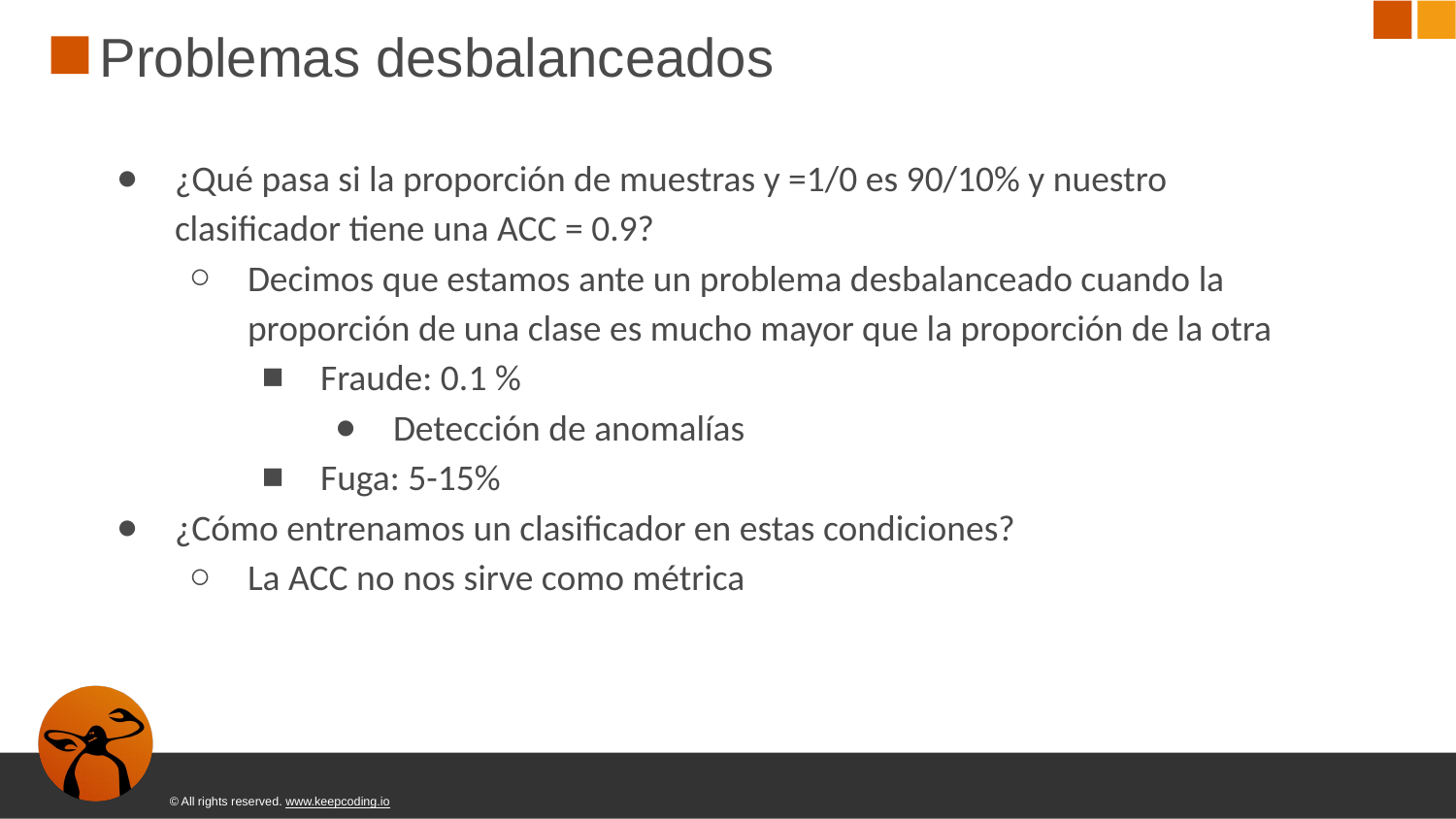

# Problemas desbalanceados
¿Qué pasa si la proporción de muestras y =1/0 es 90/10% y nuestro  clasiﬁcador tiene una ACC = 0.9?
Decimos que estamos ante un problema desbalanceado cuando la  proporción de una clase es mucho mayor que la proporción de la otra
Fraude: 0.1 %
Detección de anomalías
Fuga: 5-15%
¿Cómo entrenamos un clasiﬁcador en estas condiciones?
La ACC no nos sirve como métrica
© All rights reserved. www.keepcoding.io